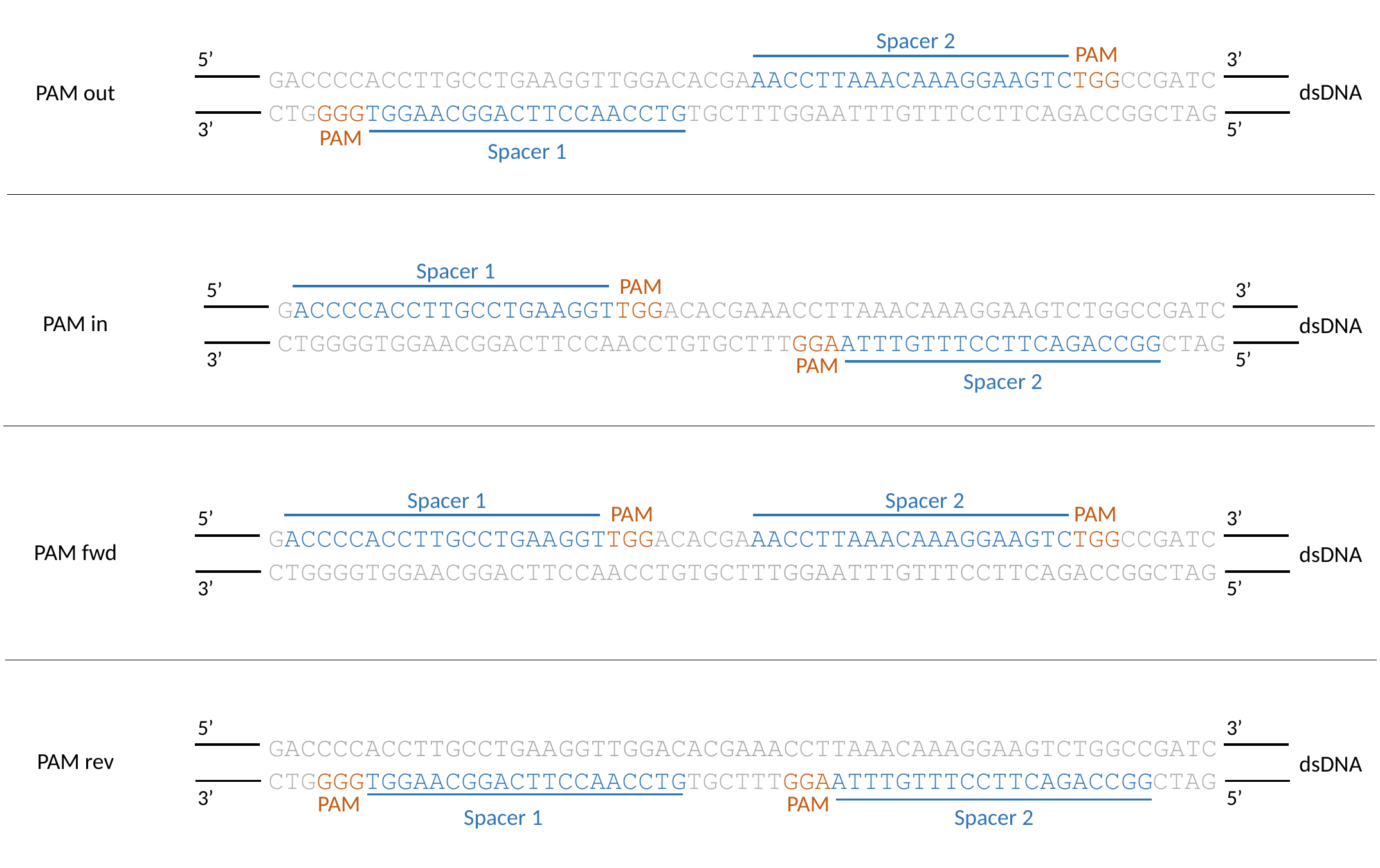

Spacer 2
PAM
5’
3’
GACCCCACCTTGCCTGAAGGTTGGACACGAAACCTTAAACAAAGGAAGTCTGGCCGATC
dsDNA
PAM out
CTGGGGTGGAACGGACTTCCAACCTGTGCTTTGGAATTTGTTTCCTTCAGACCGGCTAG
3’
5’
PAM
Spacer 1
Spacer 1
PAM
5’
3’
GACCCCACCTTGCCTGAAGGTTGGACACGAAACCTTAAACAAAGGAAGTCTGGCCGATC
PAM in
dsDNA
CTGGGGTGGAACGGACTTCCAACCTGTGCTTTGGAATTTGTTTCCTTCAGACCGGCTAG
3’
5’
PAM
Spacer 2
Spacer 1
Spacer 2
PAM
PAM
5’
3’
GACCCCACCTTGCCTGAAGGTTGGACACGAAACCTTAAACAAAGGAAGTCTGGCCGATC
PAM fwd
dsDNA
CTGGGGTGGAACGGACTTCCAACCTGTGCTTTGGAATTTGTTTCCTTCAGACCGGCTAG
3’
5’
5’
3’
GACCCCACCTTGCCTGAAGGTTGGACACGAAACCTTAAACAAAGGAAGTCTGGCCGATC
PAM rev
dsDNA
CTGGGGTGGAACGGACTTCCAACCTGTGCTTTGGAATTTGTTTCCTTCAGACCGGCTAG
3’
5’
PAM
PAM
Spacer 1
Spacer 2